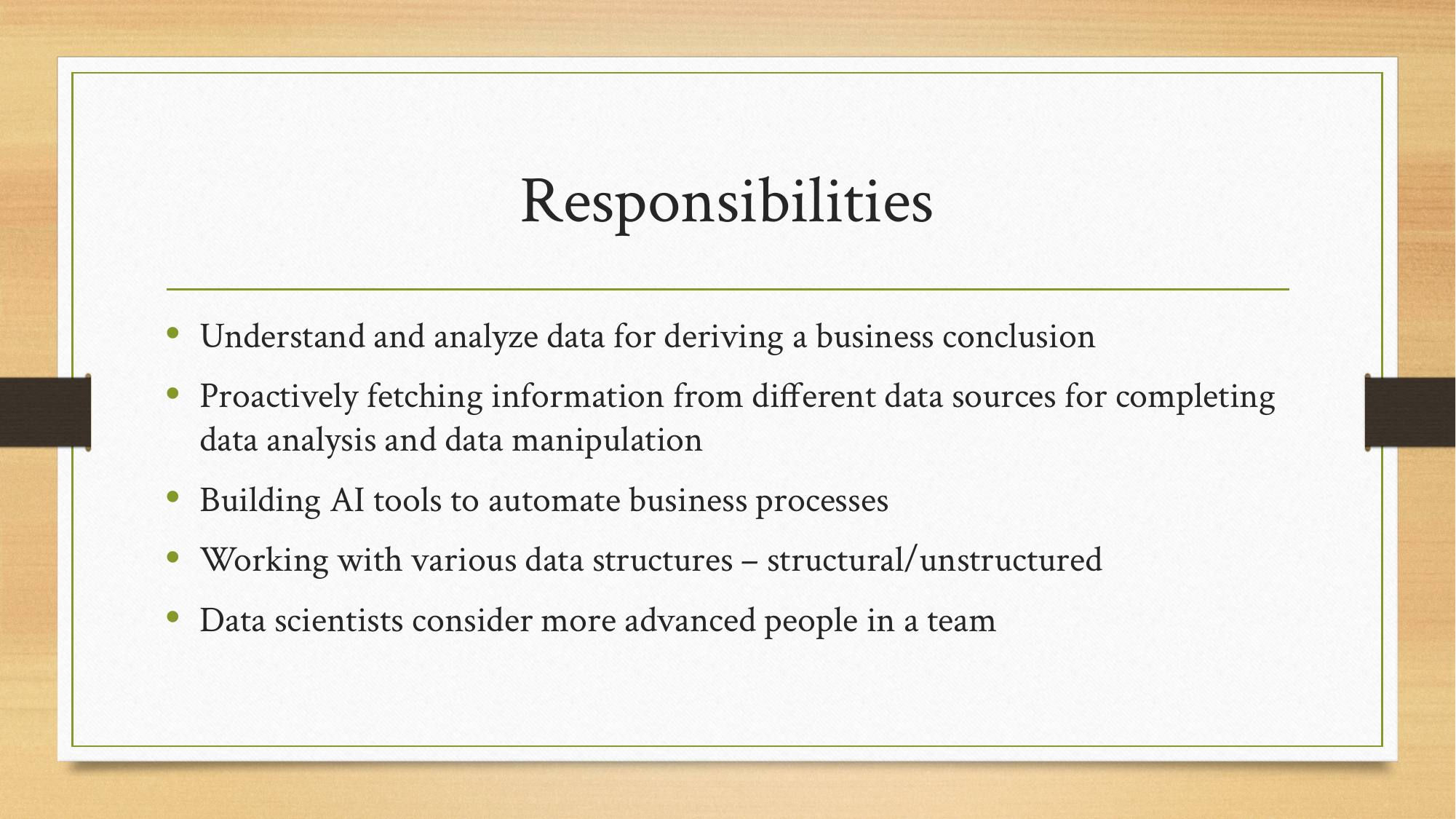

# Responsibilities
Understand and analyze data for deriving a business conclusion
Proactively fetching information from different data sources for completing data analysis and data manipulation
Building AI tools to automate business processes
Working with various data structures – structural/unstructured
Data scientists consider more advanced people in a team